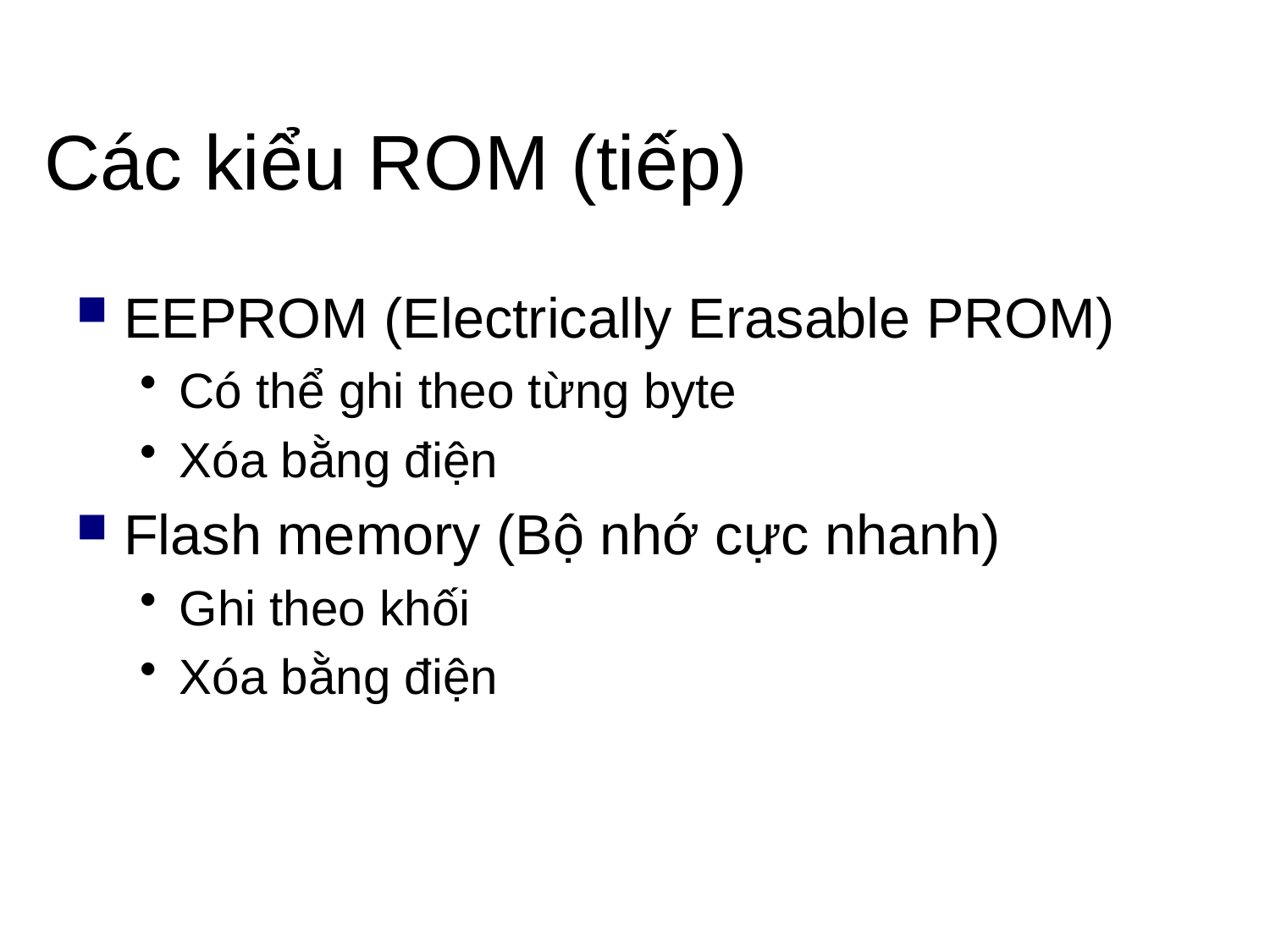

# Các kiểu ROM (tiếp)
EEPROM (Electrically Erasable PROM)
Có thể ghi theo từng byte
Xóa bằng điện
Flash memory (Bộ nhớ cực nhanh)
Ghi theo khối
Xóa bằng điện
13